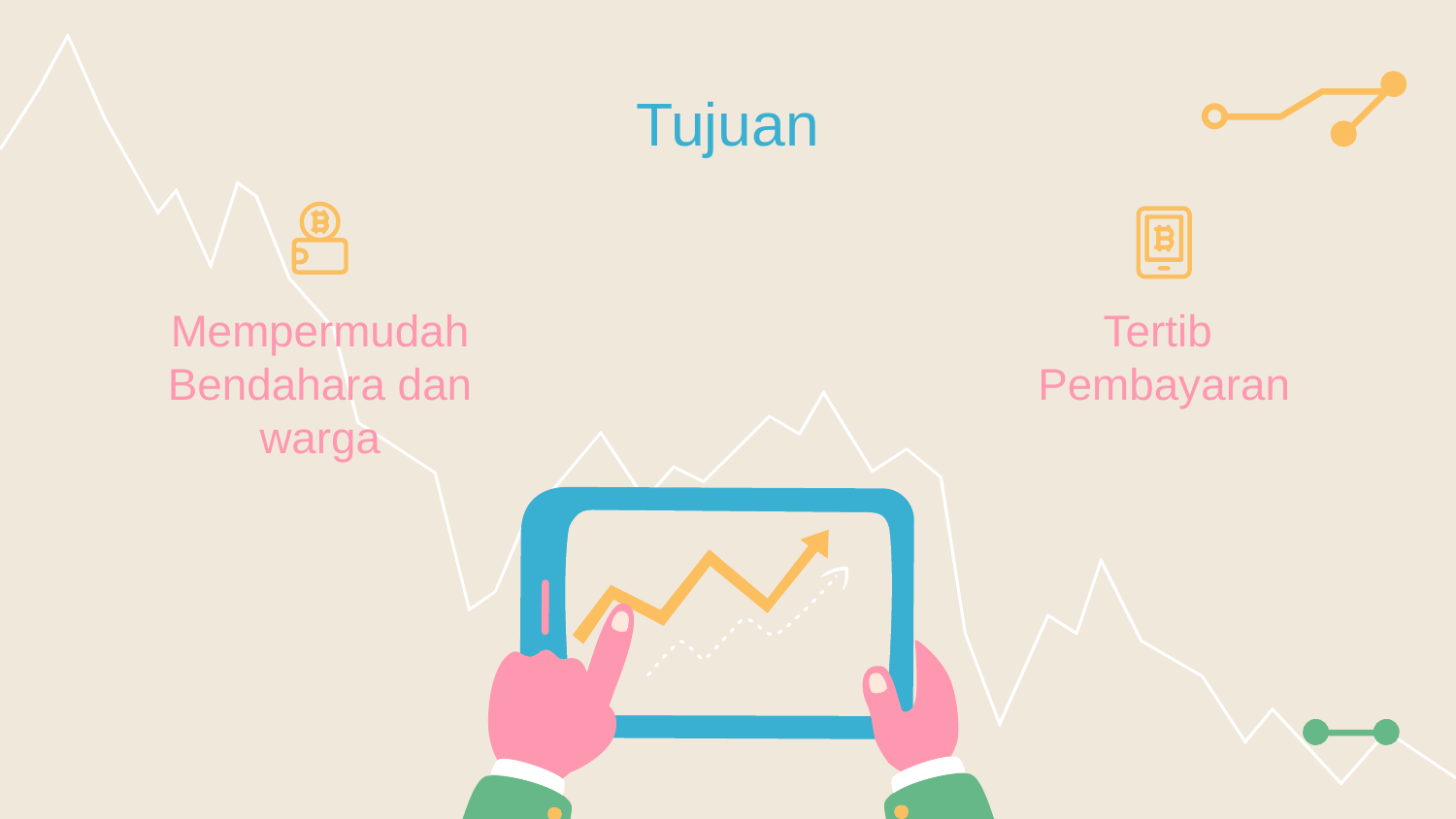

# Tujuan

Mempermudah Bendahara dan warga
Tertib
Pembayaran